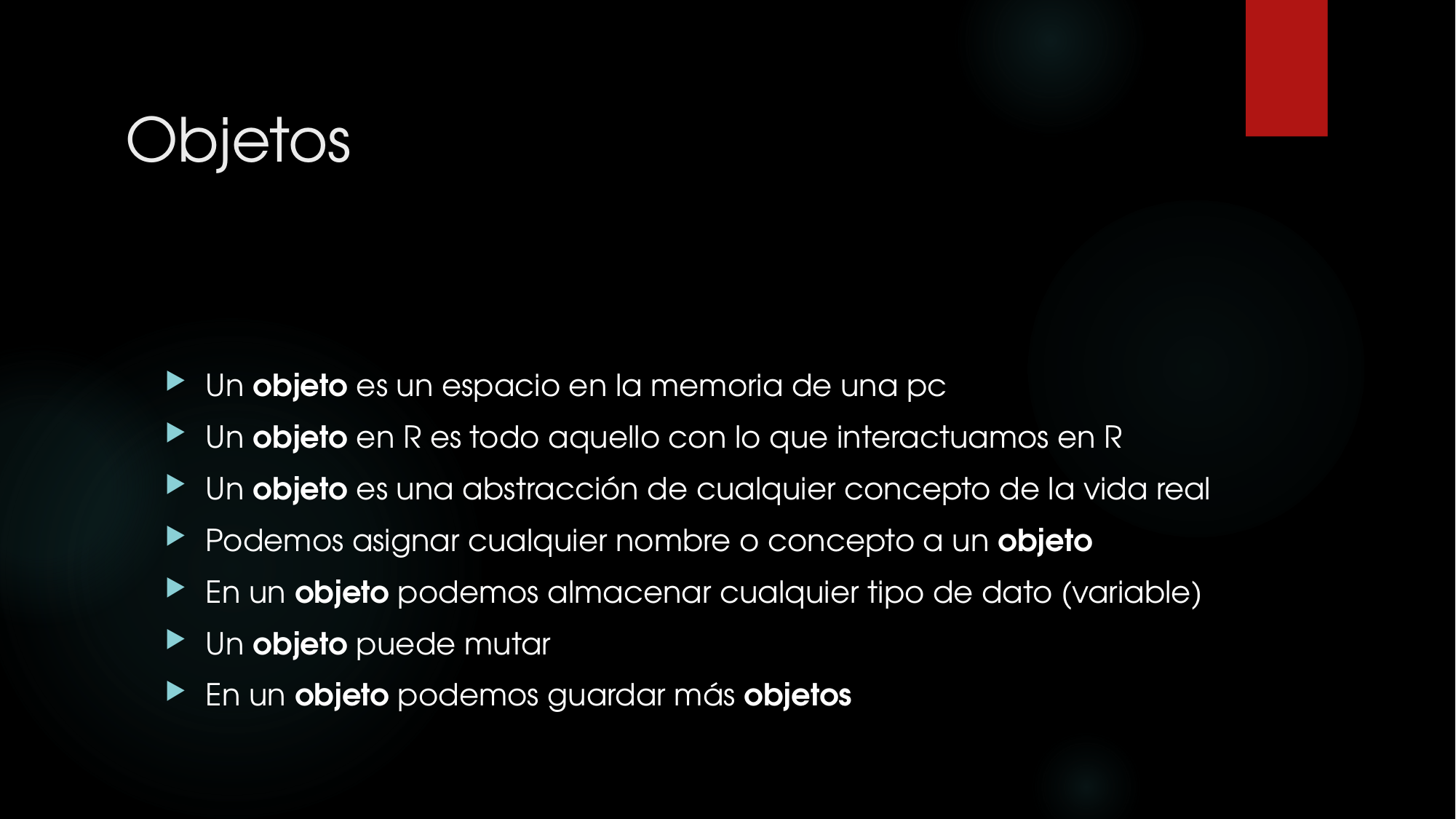

# Objetos
Un objeto es un espacio en la memoria de una pc
Un objeto en R es todo aquello con lo que interactuamos en R
Un objeto es una abstracción de cualquier concepto de la vida real
Podemos asignar cualquier nombre o concepto a un objeto
En un objeto podemos almacenar cualquier tipo de dato (variable)
Un objeto puede mutar
En un objeto podemos guardar más objetos